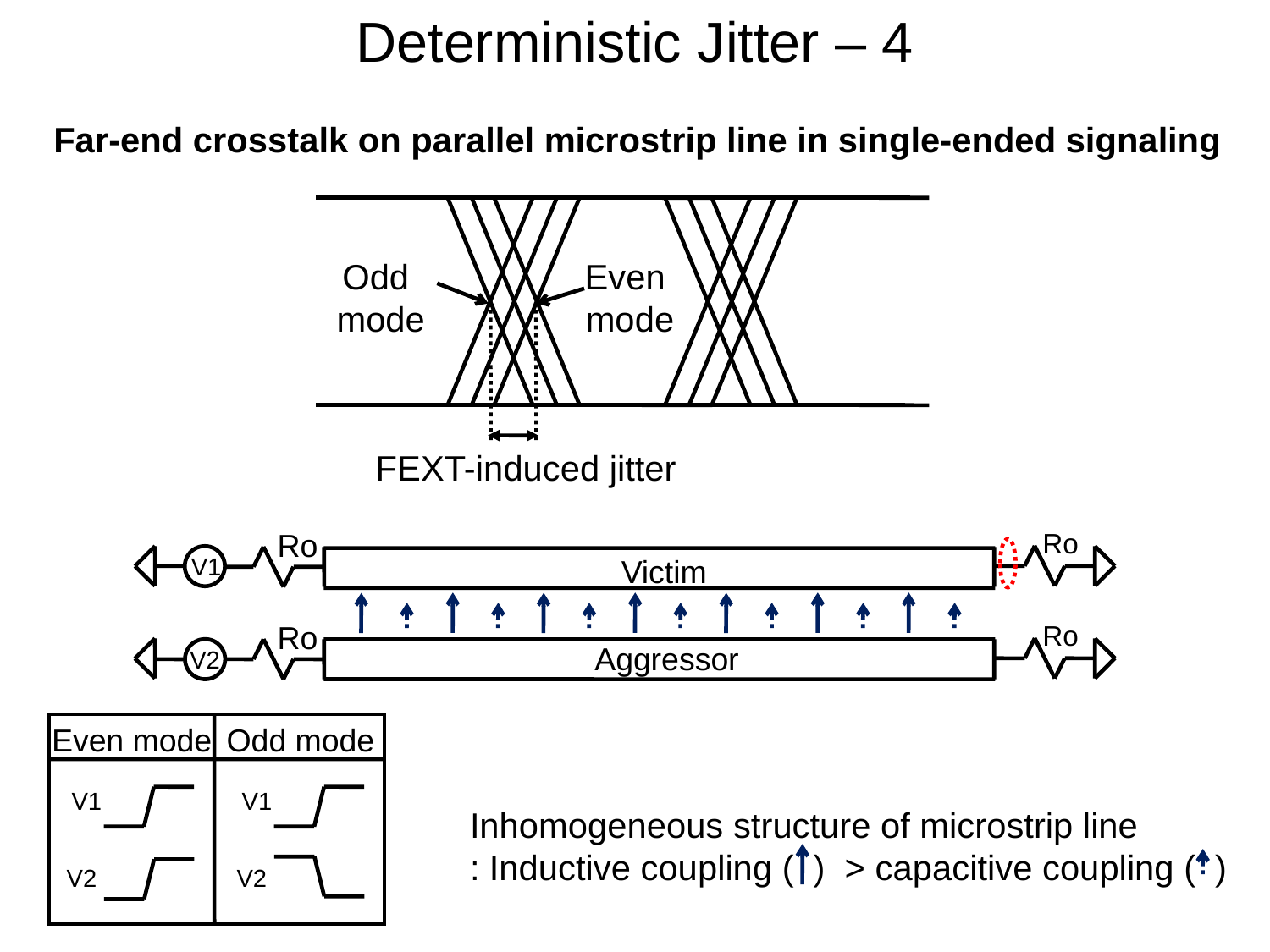

Deterministic Jitter – 4
Far-end crosstalk on parallel microstrip line in single-ended signaling
Even
mode
Odd
mode

FEXT-induced jitter
Ro
Ro

V1
Victim

Ro
Ro
Aggressor
V2

Even mode

Odd mode

V1
V1

Inhomogeneous structure of microstrip line
: Inductive coupling (  )  > capacitive coupling (  )

V2
V2